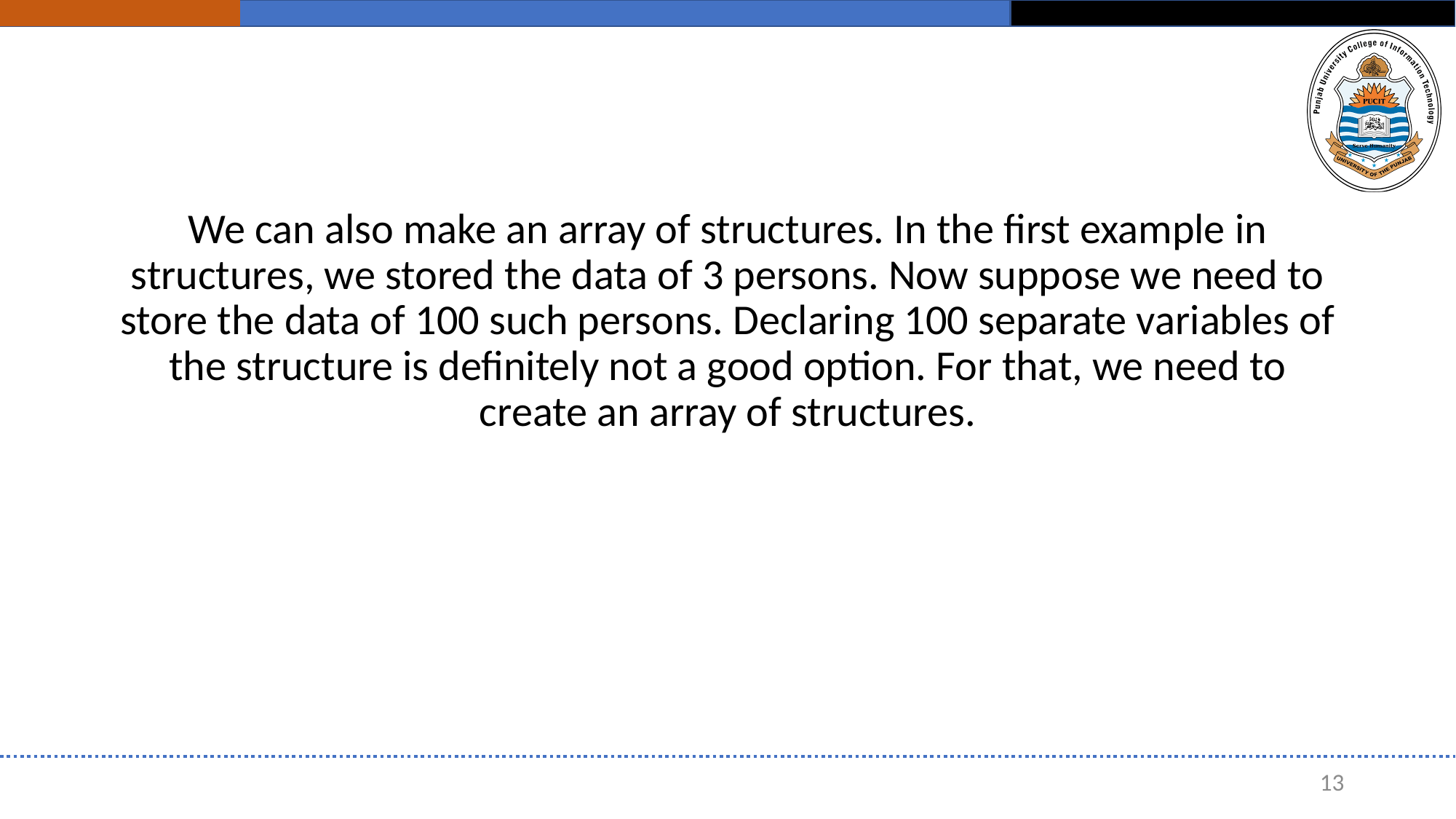

We can also make an array of structures. In the first example in structures, we stored the data of 3 persons. Now suppose we need to store the data of 100 such persons. Declaring 100 separate variables of the structure is definitely not a good option. For that, we need to create an array of structures.
13